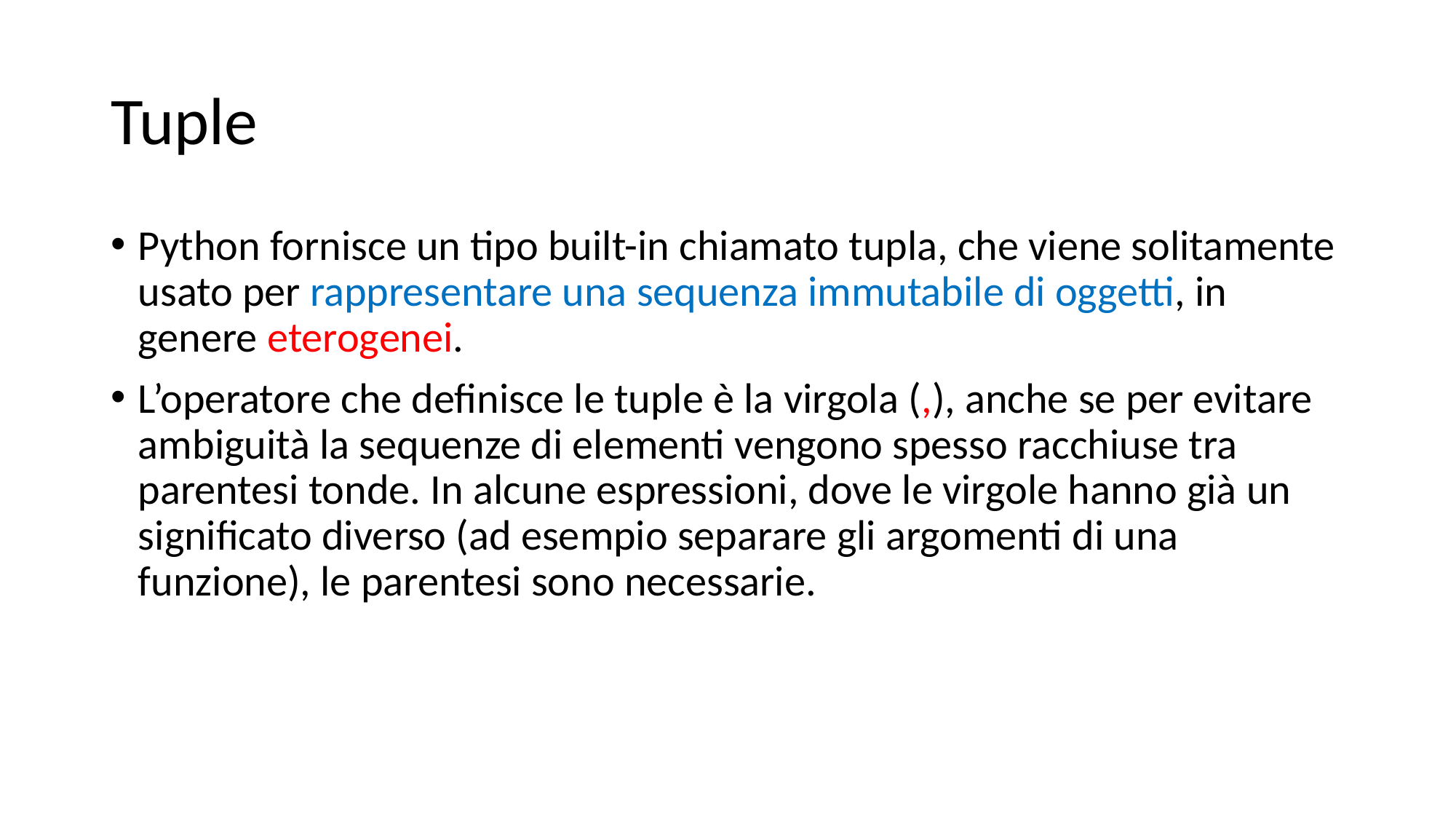

# Tuple
Python fornisce un tipo built-in chiamato tupla, che viene solitamente usato per rappresentare una sequenza immutabile di oggetti, in genere eterogenei.
L’operatore che definisce le tuple è la virgola (,), anche se per evitare ambiguità la sequenze di elementi vengono spesso racchiuse tra parentesi tonde. In alcune espressioni, dove le virgole hanno già un significato diverso (ad esempio separare gli argomenti di una funzione), le parentesi sono necessarie.